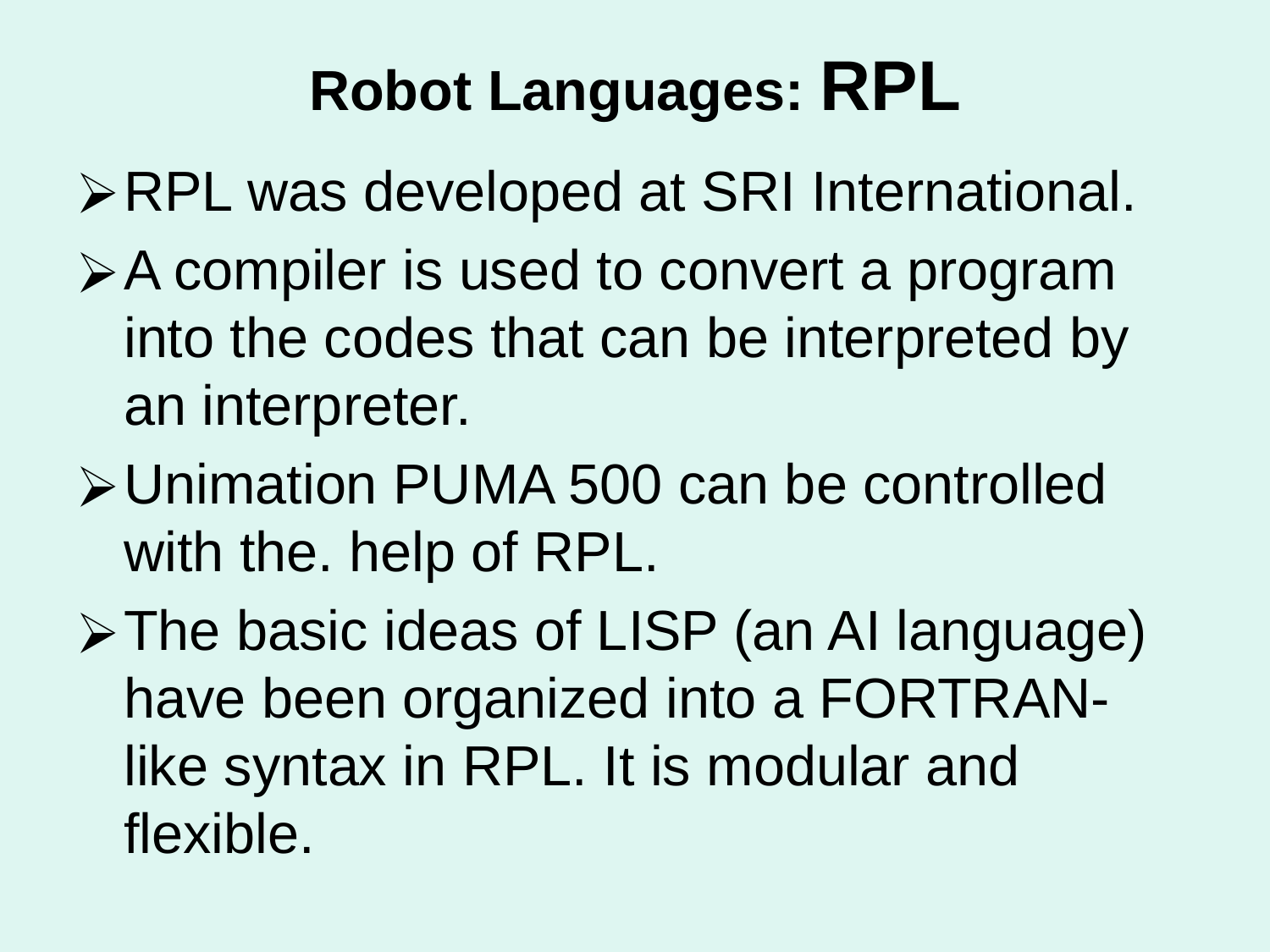

# Robot Languages: RPL
RPL was developed at SRI International.
A compiler is used to convert a program into the codes that can be interpreted by an interpreter.
Unimation PUMA 500 can be controlled with the. help of RPL.
The basic ideas of LISP (an AI language) have been organized into a FORTRAN-like syntax in RPL. It is modular and flexible.